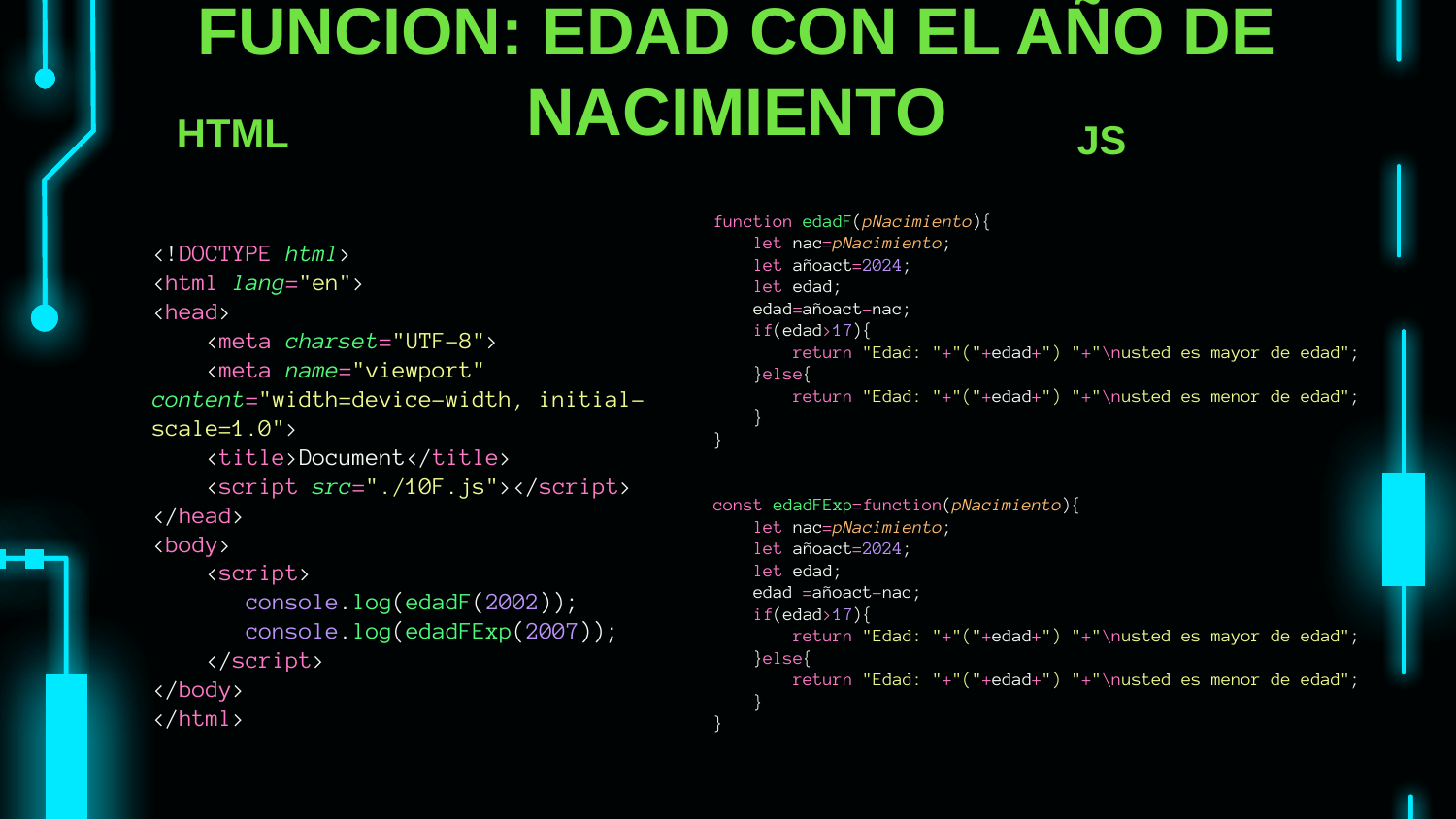

# FUNCION: EDAD CON EL AÑO DE NACIMIENTO
HTML
JS
function edadF(pNacimiento){
    let nac=pNacimiento;
    let añoact=2024;
    let edad;
    edad=añoact-nac;
    if(edad>17){
        return "Edad: "+"("+edad+") "+"\nusted es mayor de edad";
    }else{
        return "Edad: "+"("+edad+") "+"\nusted es menor de edad";
    }
}
const edadFExp=function(pNacimiento){
    let nac=pNacimiento;
    let añoact=2024;
    let edad;
    edad =añoact-nac;
    if(edad>17){
        return "Edad: "+"("+edad+") "+"\nusted es mayor de edad";
    }else{
        return "Edad: "+"("+edad+") "+"\nusted es menor de edad";
    }
}
<!DOCTYPE html>
<html lang="en">
<head>
    <meta charset="UTF-8">
    <meta name="viewport" content="width=device-width, initial-scale=1.0">
    <title>Document</title>
    <script src="./10F.js"></script>
</head>
<body>
    <script>
       console.log(edadF(2002));
       console.log(edadFExp(2007));
    </script>
</body>
</html>